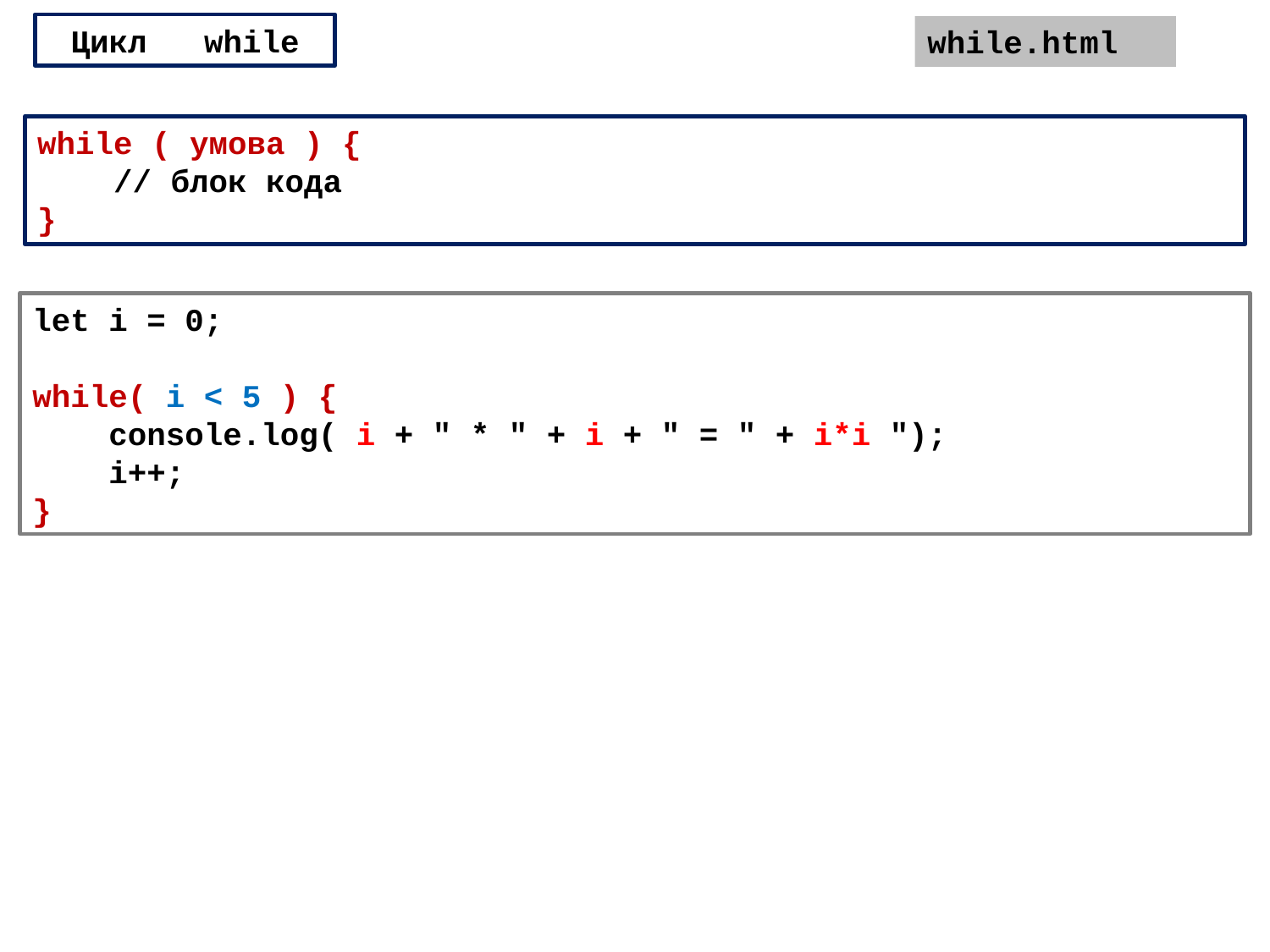

Цикл   while
while.html
while ( умова ) {
    // блок кода
}
let i = 0;

while( i < 5 ) {
    console.log( i + " * " + i + " = " + i*i ");
    i++;
}